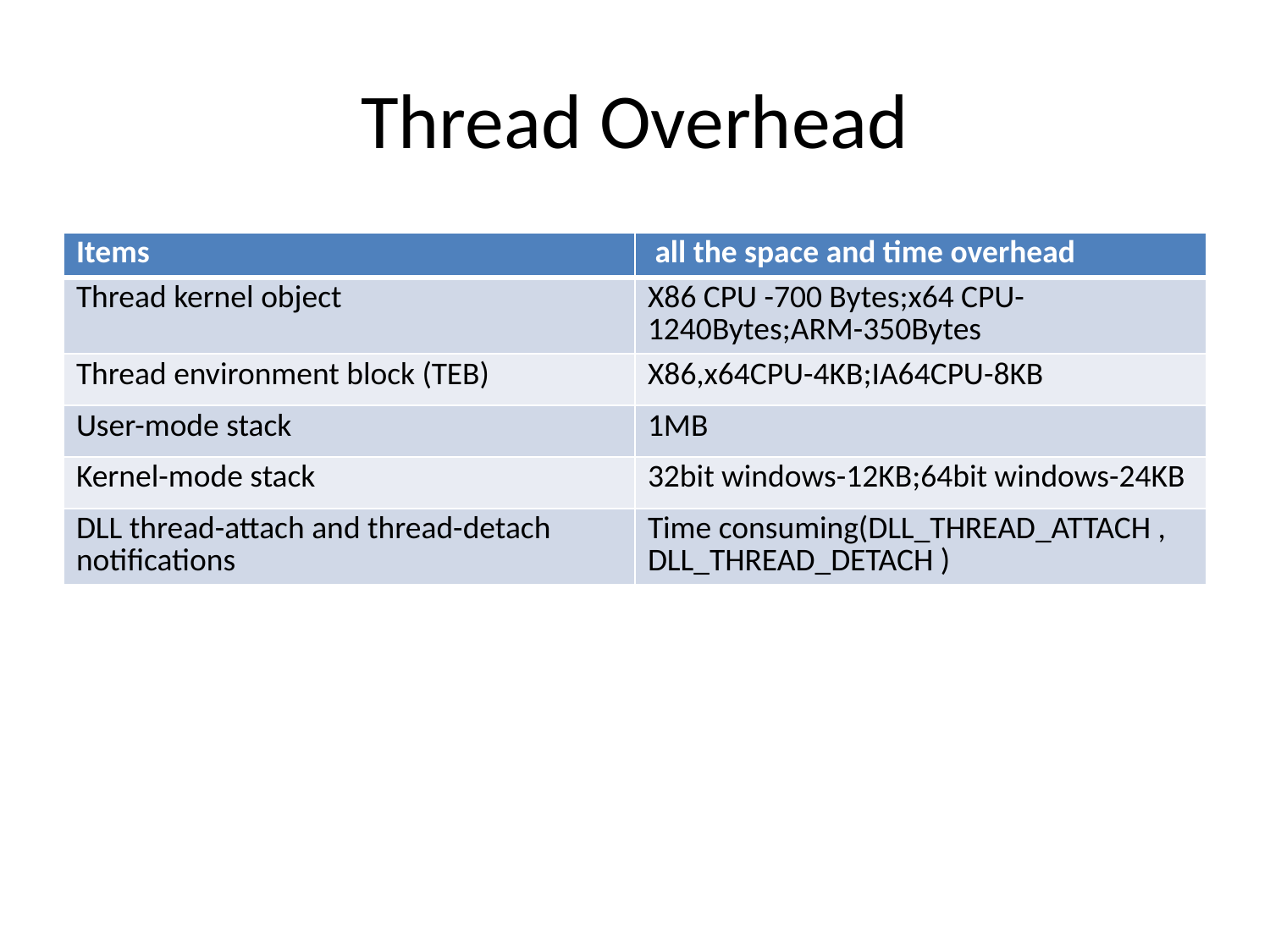

# Thread Overhead
| Items | all the space and time overhead |
| --- | --- |
| Thread kernel object | X86 CPU -700 Bytes;x64 CPU-1240Bytes;ARM-350Bytes |
| Thread environment block (TEB) | X86,x64CPU-4KB;IA64CPU-8KB |
| User-mode stack | 1MB |
| Kernel-mode stack | 32bit windows-12KB;64bit windows-24KB |
| DLL thread-attach and thread-detach notifications | Time consuming(DLL\_THREAD\_ATTACH , DLL\_THREAD\_DETACH ) |